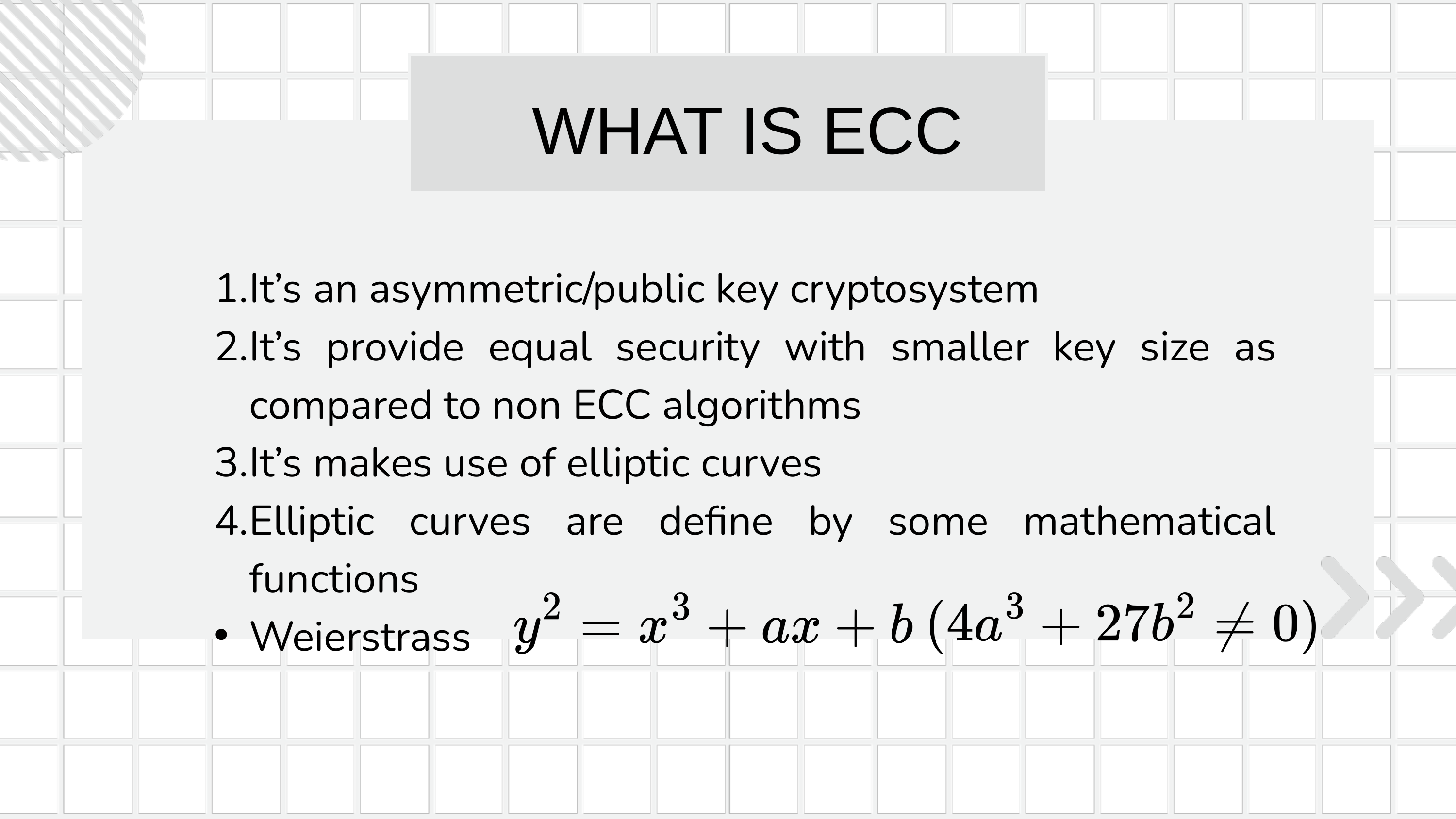

WHAT IS ECC

It’s an asymmetric/public key cryptosystem
It’s provide equal security with smaller key size as compared to non ECC algorithms
It’s makes use of elliptic curves
Elliptic curves are define by some mathematical functions
Weierstrass